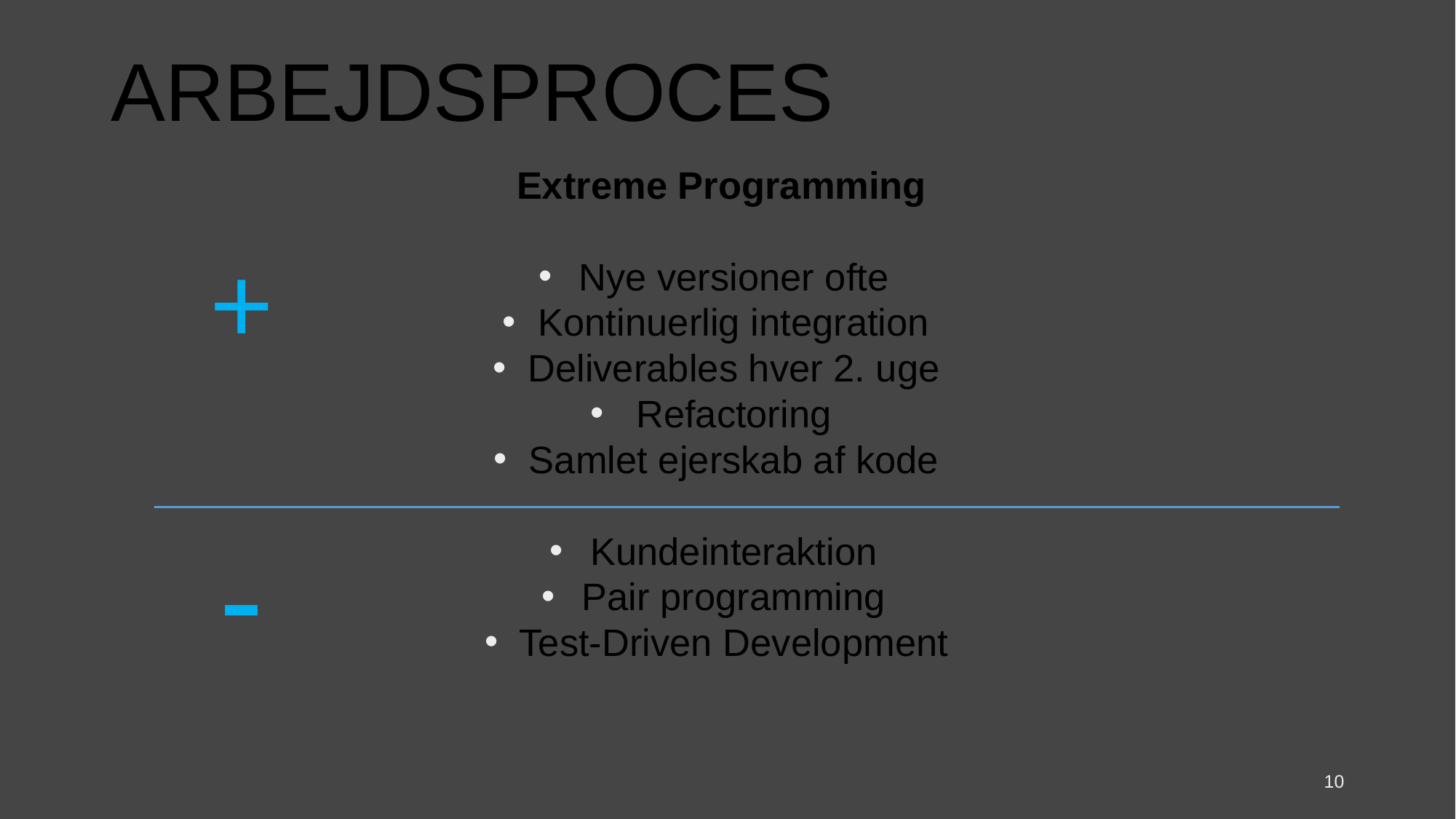

# ARBEJDSPROCES
Extreme Programming
Nye versioner ofte
Kontinuerlig integration
Deliverables hver 2. uge
Refactoring
Samlet ejerskab af kode
Kundeinteraktion
Pair programming
Test-Driven Development
+
-
10